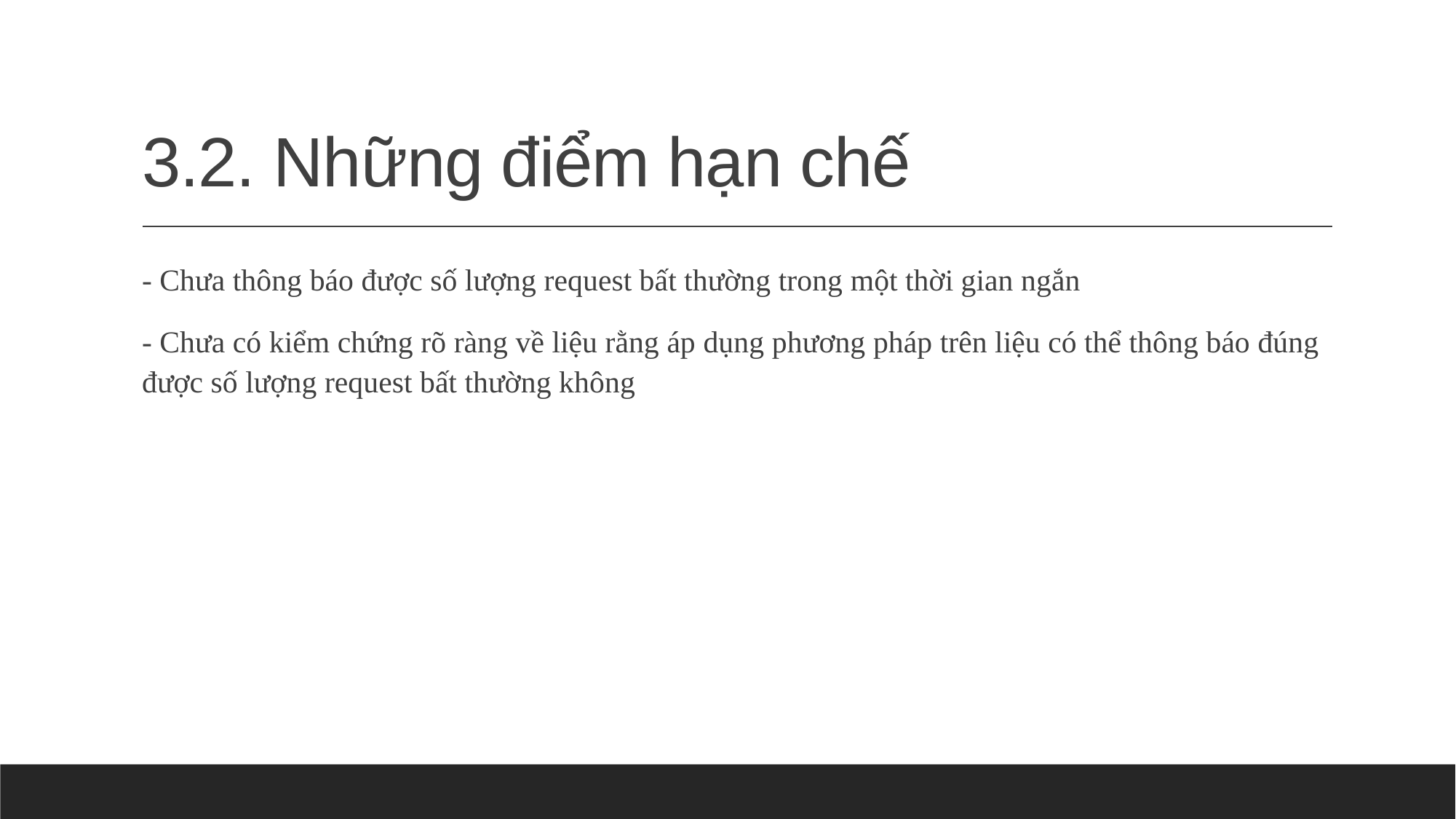

# 3.2. Những điểm hạn chế
- Chưa thông báo được số lượng request bất thường trong một thời gian ngắn
- Chưa có kiểm chứng rõ ràng về liệu rằng áp dụng phương pháp trên liệu có thể thông báo đúng được số lượng request bất thường không